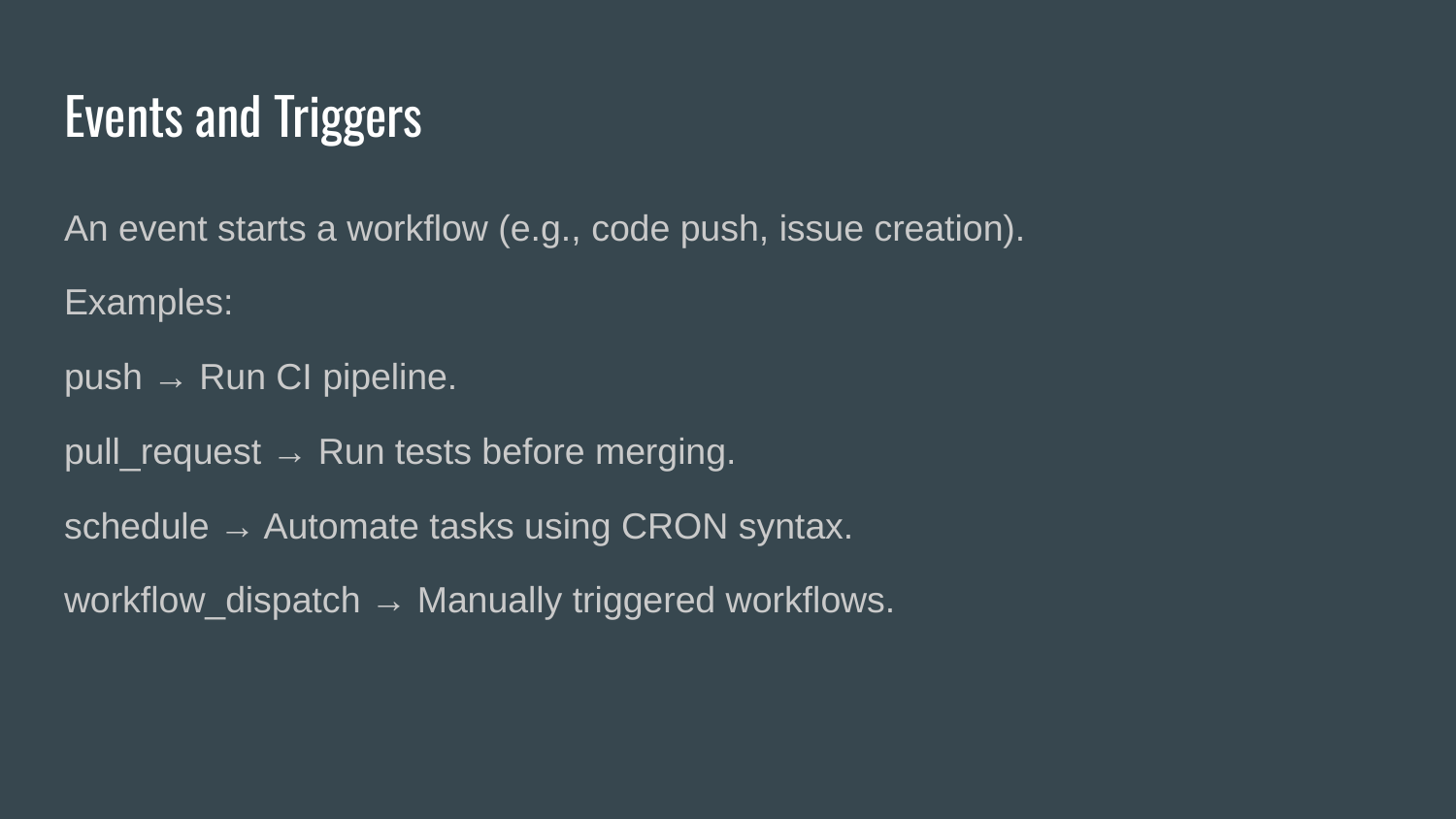

# Events and Triggers
An event starts a workflow (e.g., code push, issue creation).
Examples:
push → Run CI pipeline.
pull_request → Run tests before merging.
schedule → Automate tasks using CRON syntax.
workflow_dispatch → Manually triggered workflows.